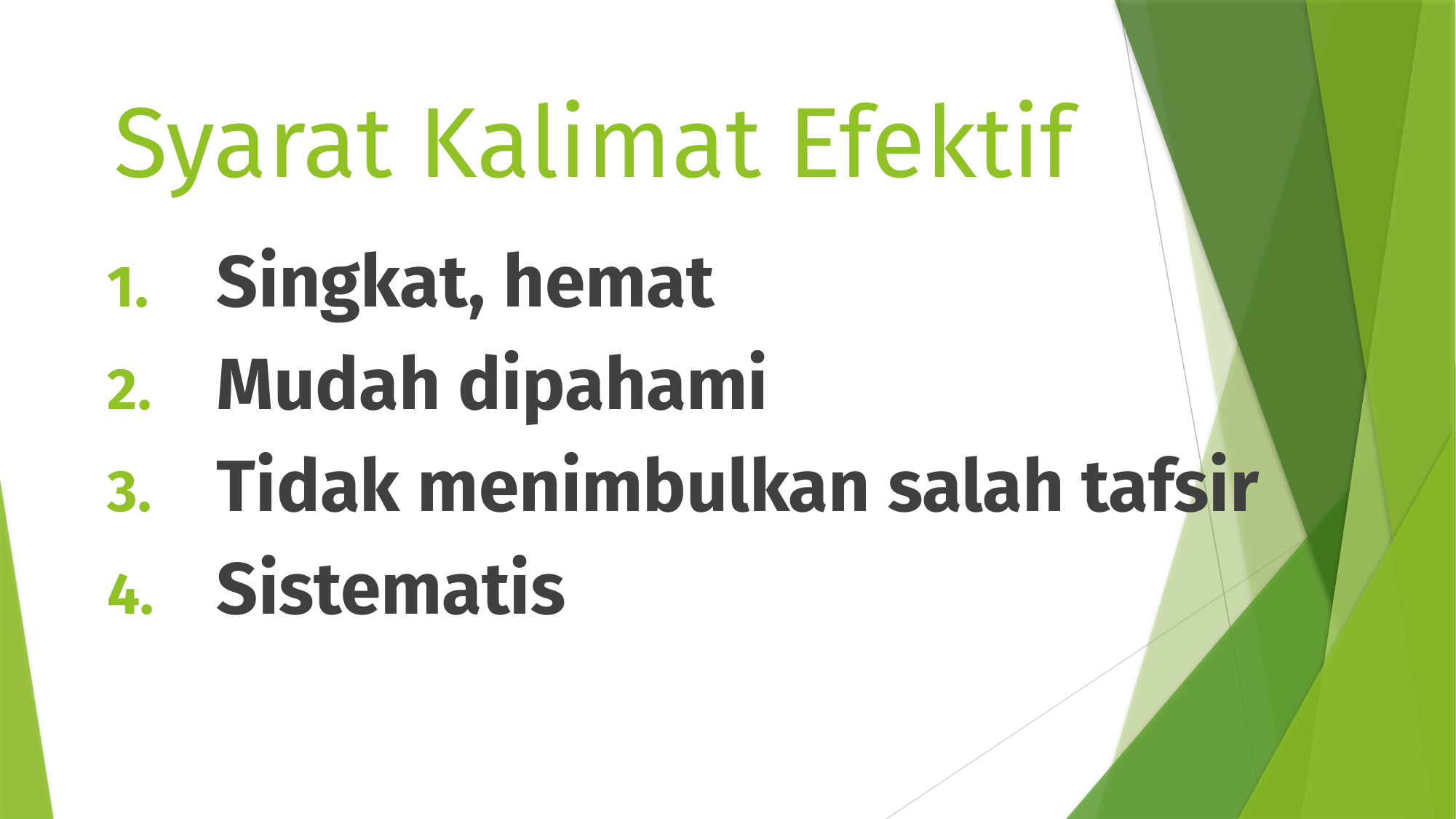

# Syarat Kalimat Efektif
Singkat, hemat
Mudah dipahami
Tidak menimbulkan salah tafsir
Sistematis